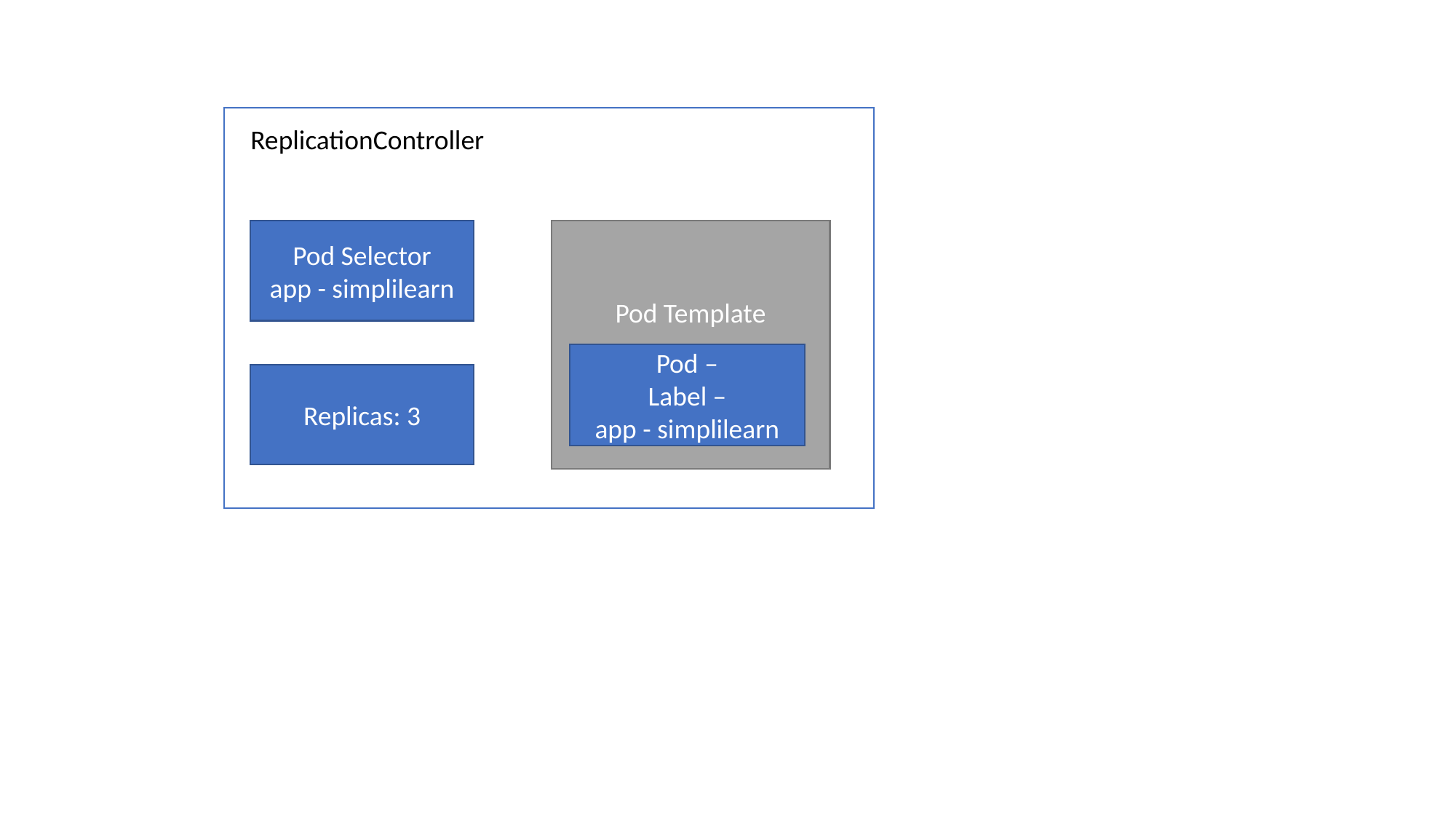

ReplicationController

Pod Selector
app - simplilearn
Pod Template

Pod –
Label –
app - simplilearn
Replicas: 3